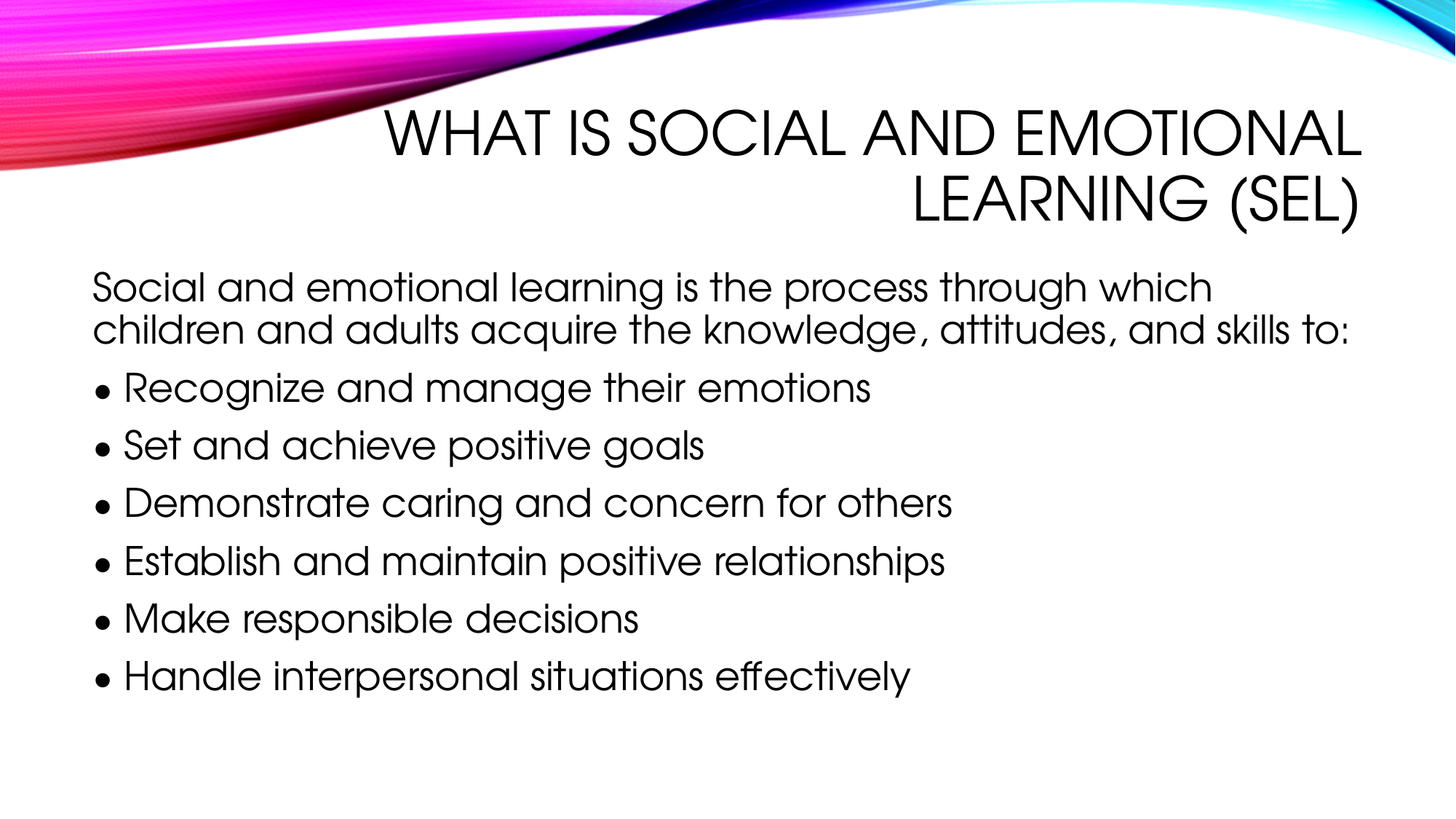

# What is Social and Emotional Learning (SEL)
Social and emotional learning is the process through which children and adults acquire the knowledge, attitudes, and skills to:
• Recognize and manage their emotions
• Set and achieve positive goals
• Demonstrate caring and concern for others
• Establish and maintain positive relationships
• Make responsible decisions
• Handle interpersonal situations effectively